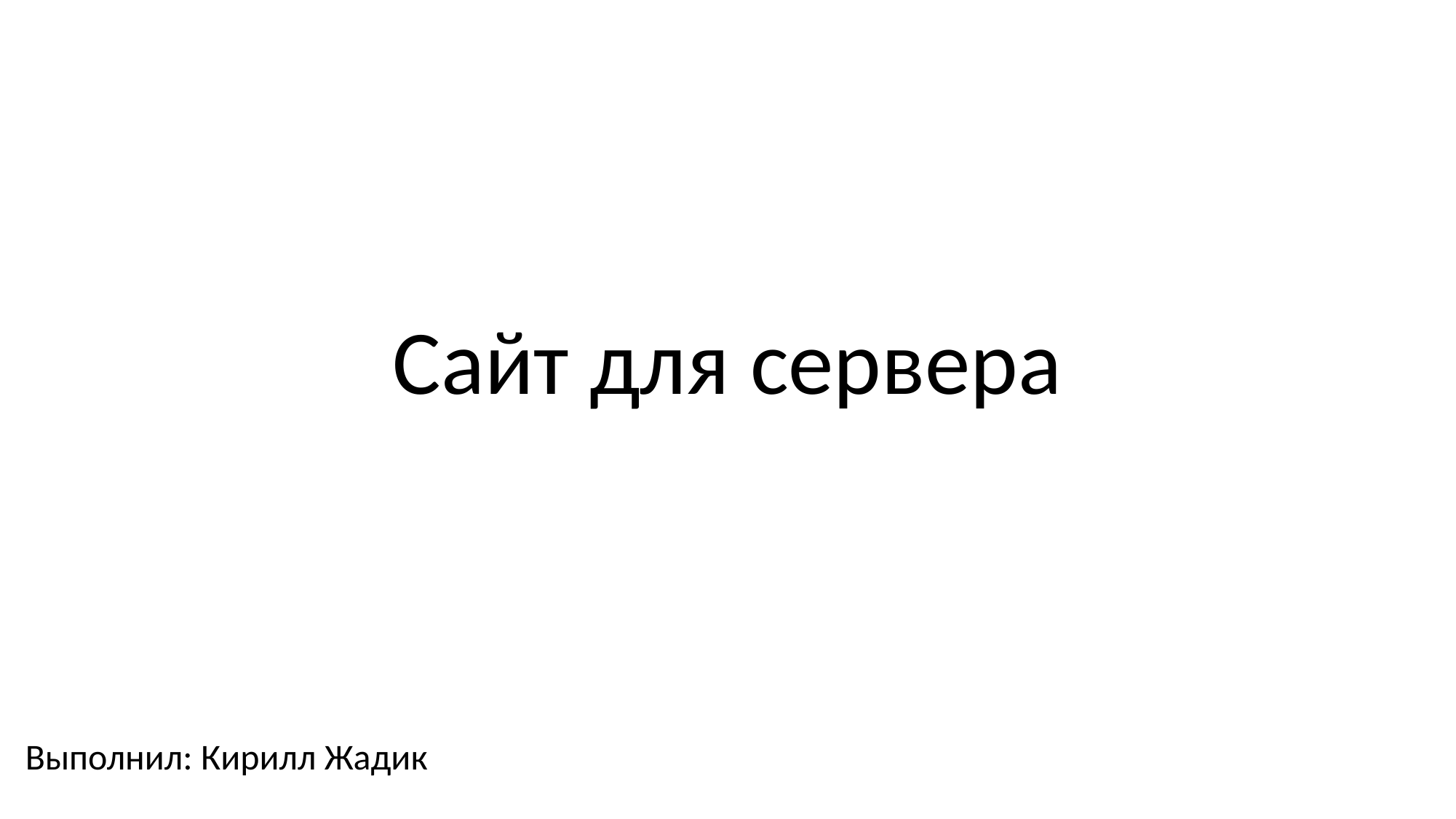

# Сайт для сервера
Выполнил: Кирилл Жадик